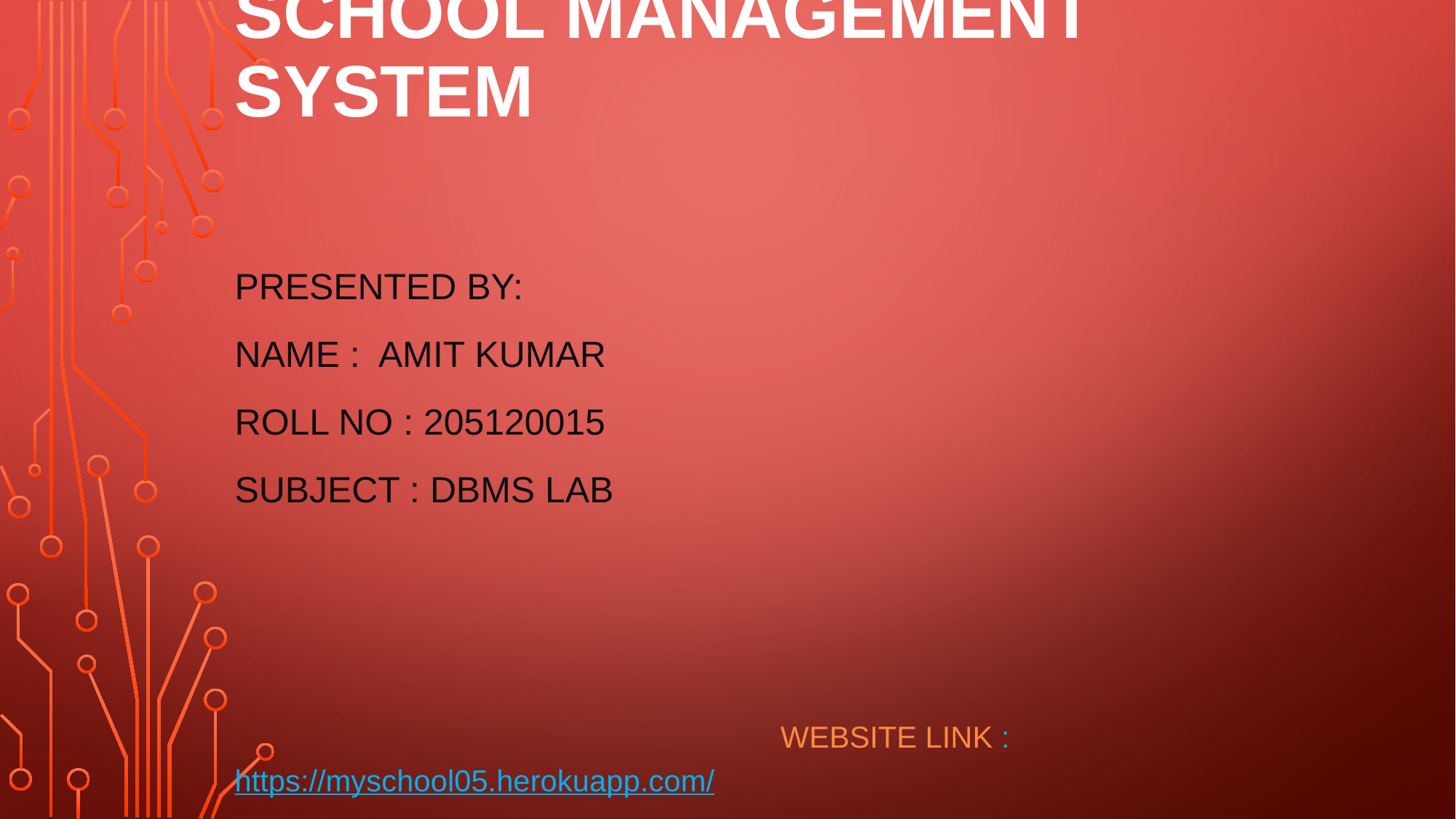

# School management system
Presented by:
Name :  Amit KUMAR
Roll no : 205120015
subject : dbms LAB

			        		Website link : https://myschool05.herokuapp.com/